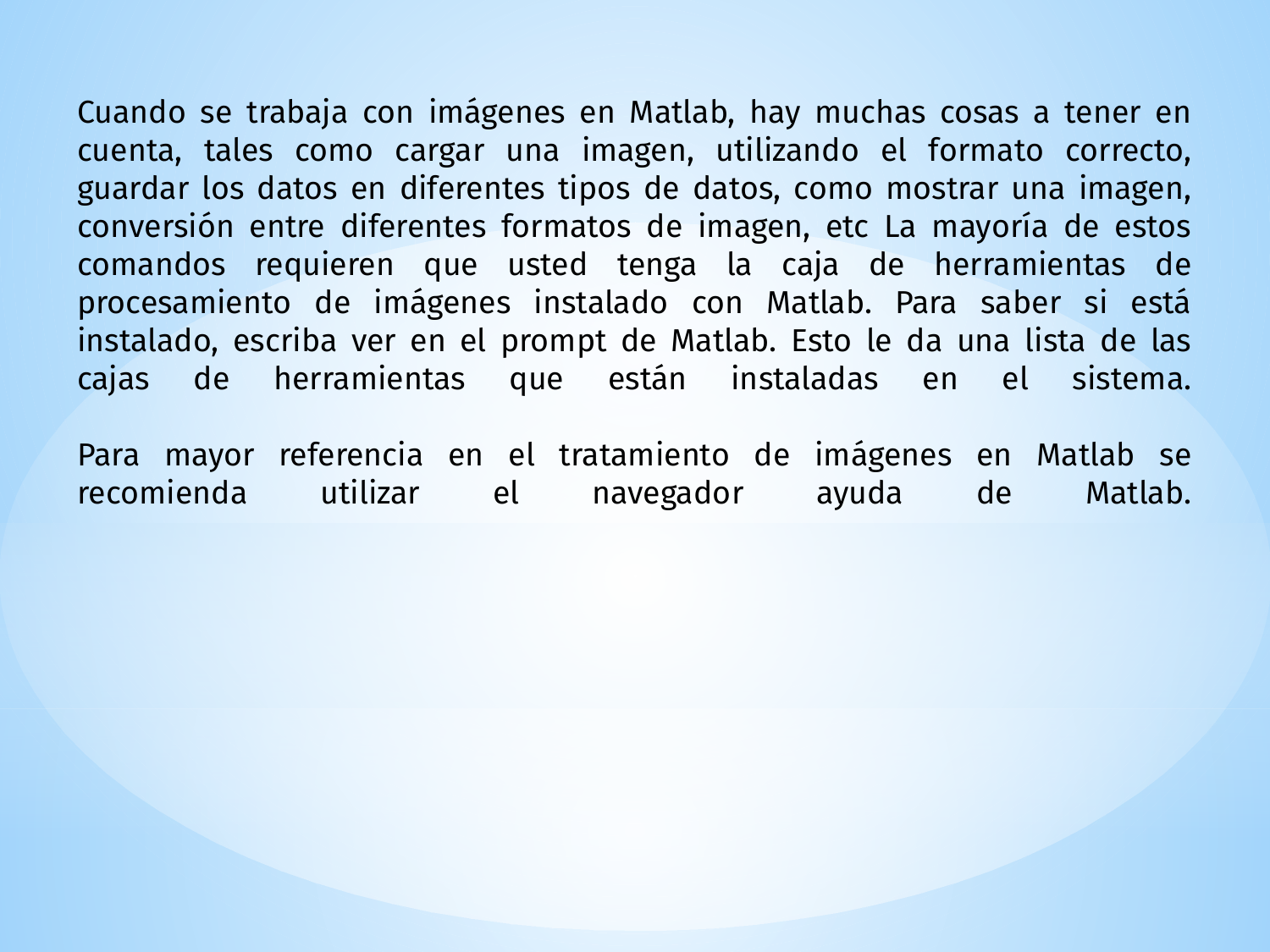

Cuando se trabaja con imágenes en Matlab, hay muchas cosas a tener en cuenta, tales como cargar una imagen, utilizando el formato correcto, guardar los datos en diferentes tipos de datos, como mostrar una imagen, conversión entre diferentes formatos de imagen, etc La mayoría de estos comandos requieren que usted tenga la caja de herramientas de procesamiento de imágenes instalado con Matlab. Para saber si está instalado, escriba ver en el prompt de Matlab. Esto le da una lista de las cajas de herramientas que están instaladas en el sistema.
Para mayor referencia en el tratamiento de imágenes en Matlab se recomienda utilizar el navegador ayuda de Matlab.